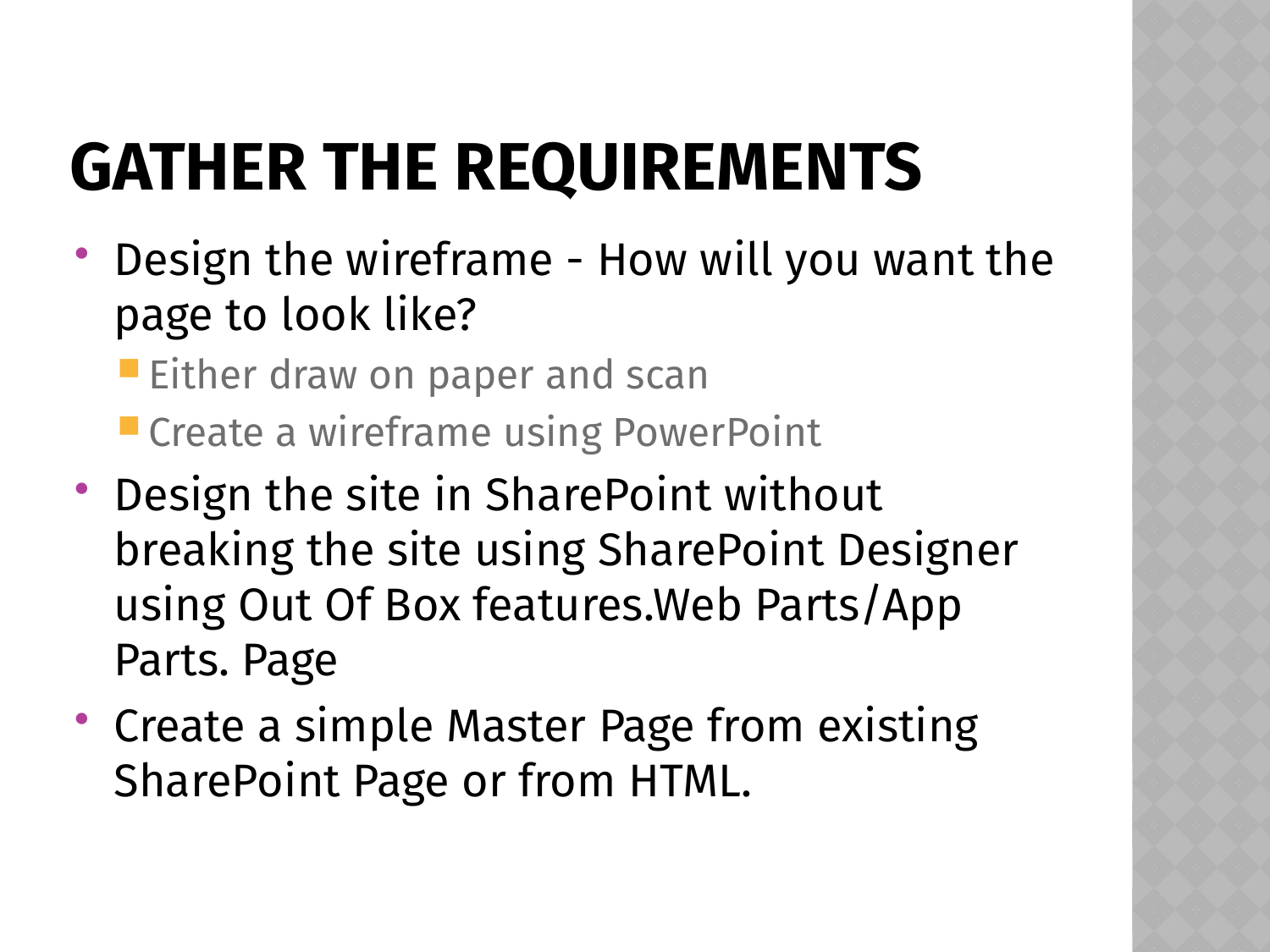

# gather the requirements
Design the wireframe - How will you want the page to look like?
Either draw on paper and scan
Create a wireframe using PowerPoint
Design the site in SharePoint without breaking the site using SharePoint Designer using Out Of Box features.Web Parts/App Parts. Page
Create a simple Master Page from existing SharePoint Page or from HTML.